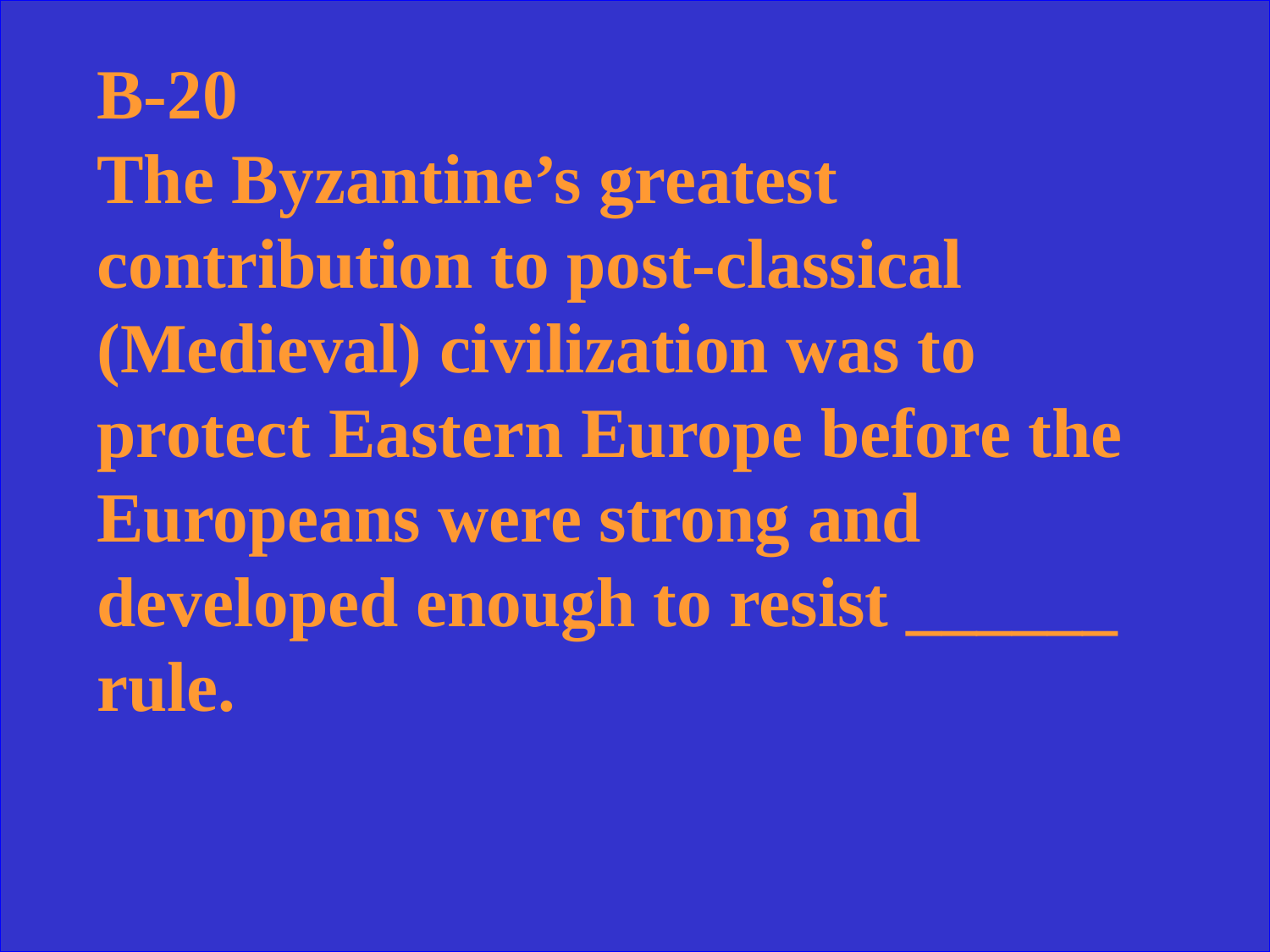

B-20
The Byzantine’s greatest contribution to post-classical (Medieval) civilization was to protect Eastern Europe before the Europeans were strong and developed enough to resist ______ rule.